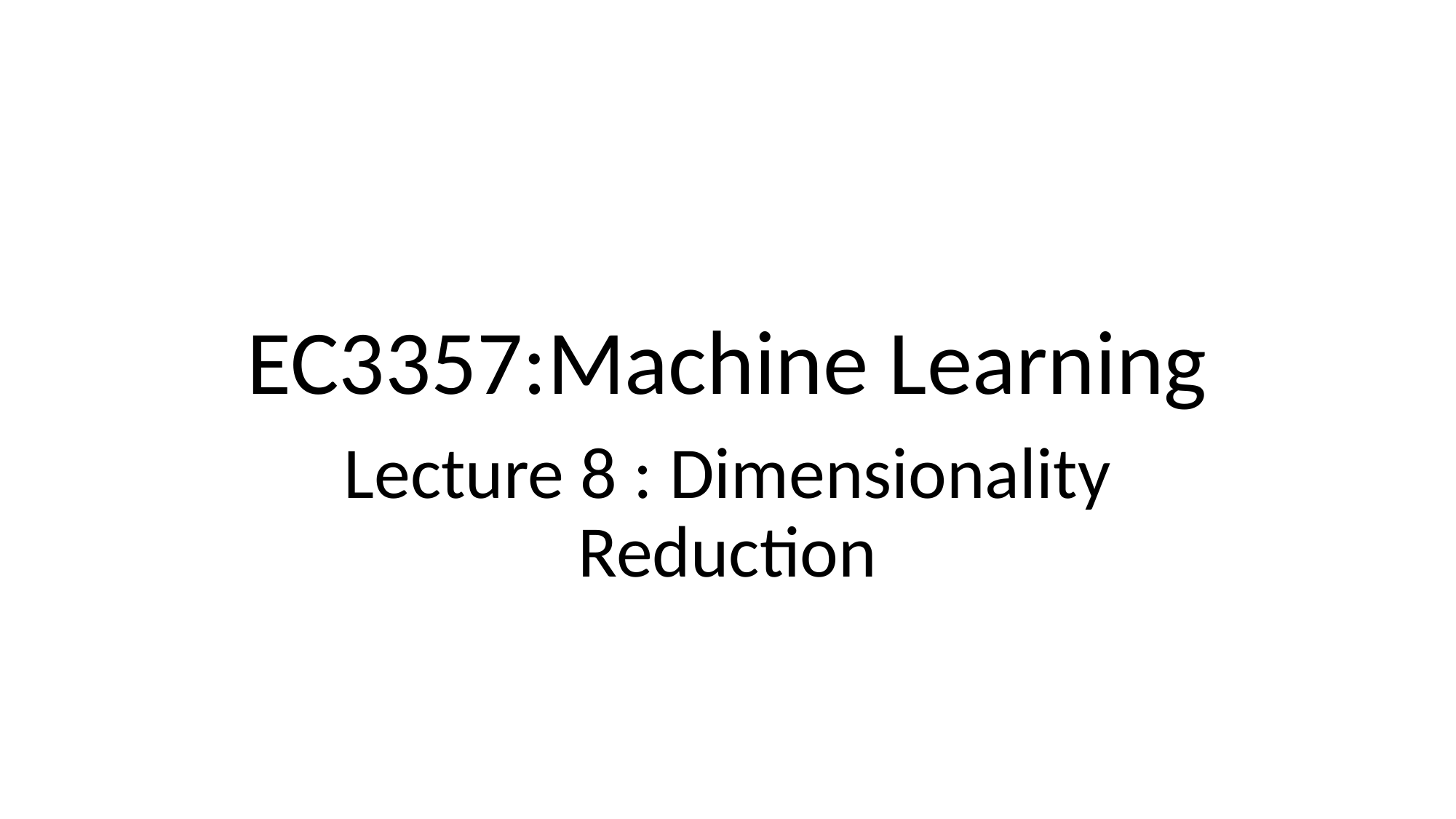

# EC3357:Machine Learning
Lecture 8 : Dimensionality Reduction